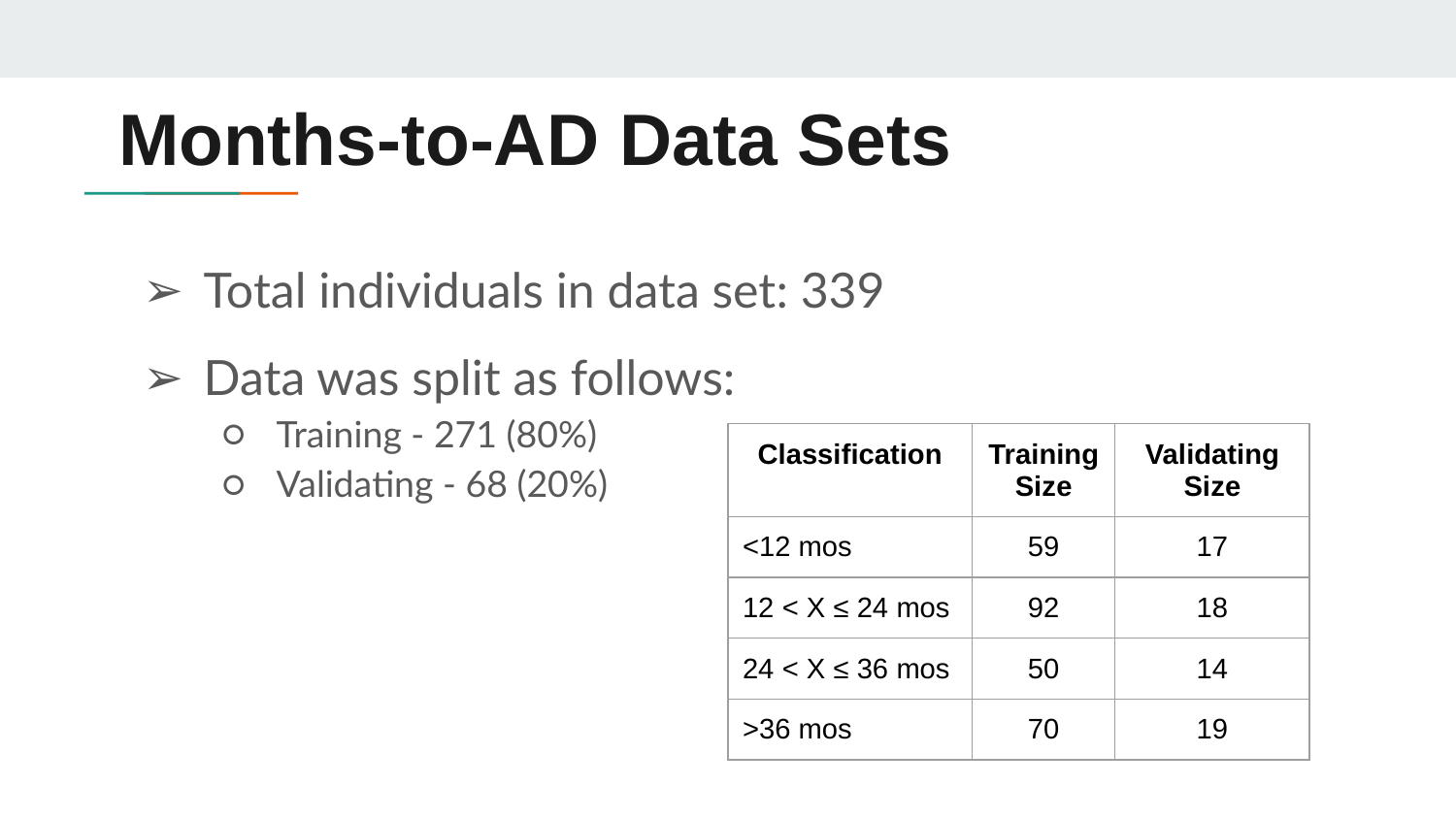

# Months-to-AD Data Sets
Total individuals in data set: 339
Data was split as follows:
Training - 271 (80%)
Validating - 68 (20%)
| Classification | Training Size | Validating Size |
| --- | --- | --- |
| <12 mos | 59 | 17 |
| 12 < X ≤ 24 mos | 92 | 18 |
| 24 < X ≤ 36 mos | 50 | 14 |
| >36 mos | 70 | 19 |